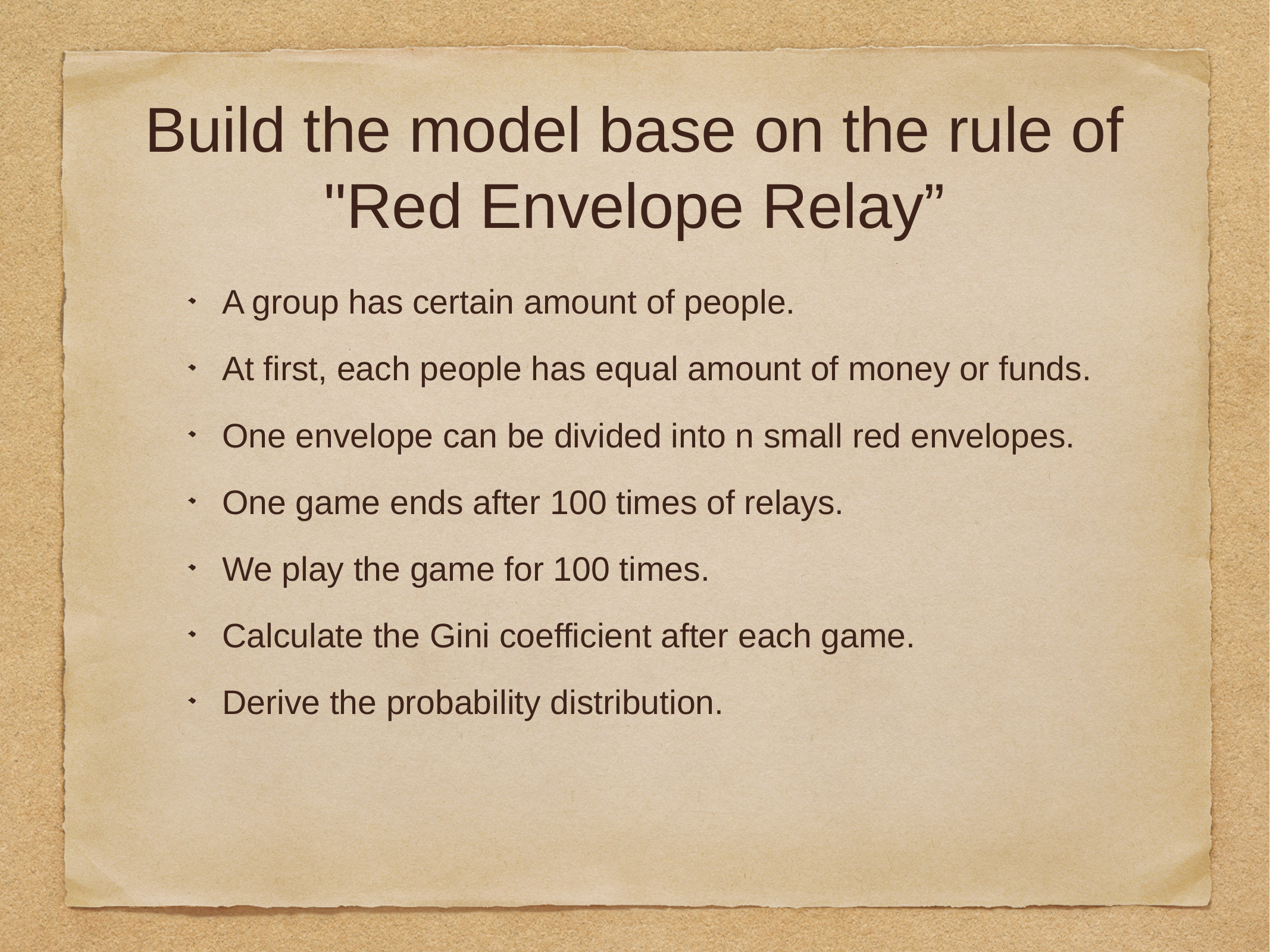

# Build the model base on the rule of "Red Envelope Relay”
A group has certain amount of people.
At first, each people has equal amount of money or funds.
One envelope can be divided into n small red envelopes.
One game ends after 100 times of relays.
We play the game for 100 times.
Calculate the Gini coefficient after each game.
Derive the probability distribution.